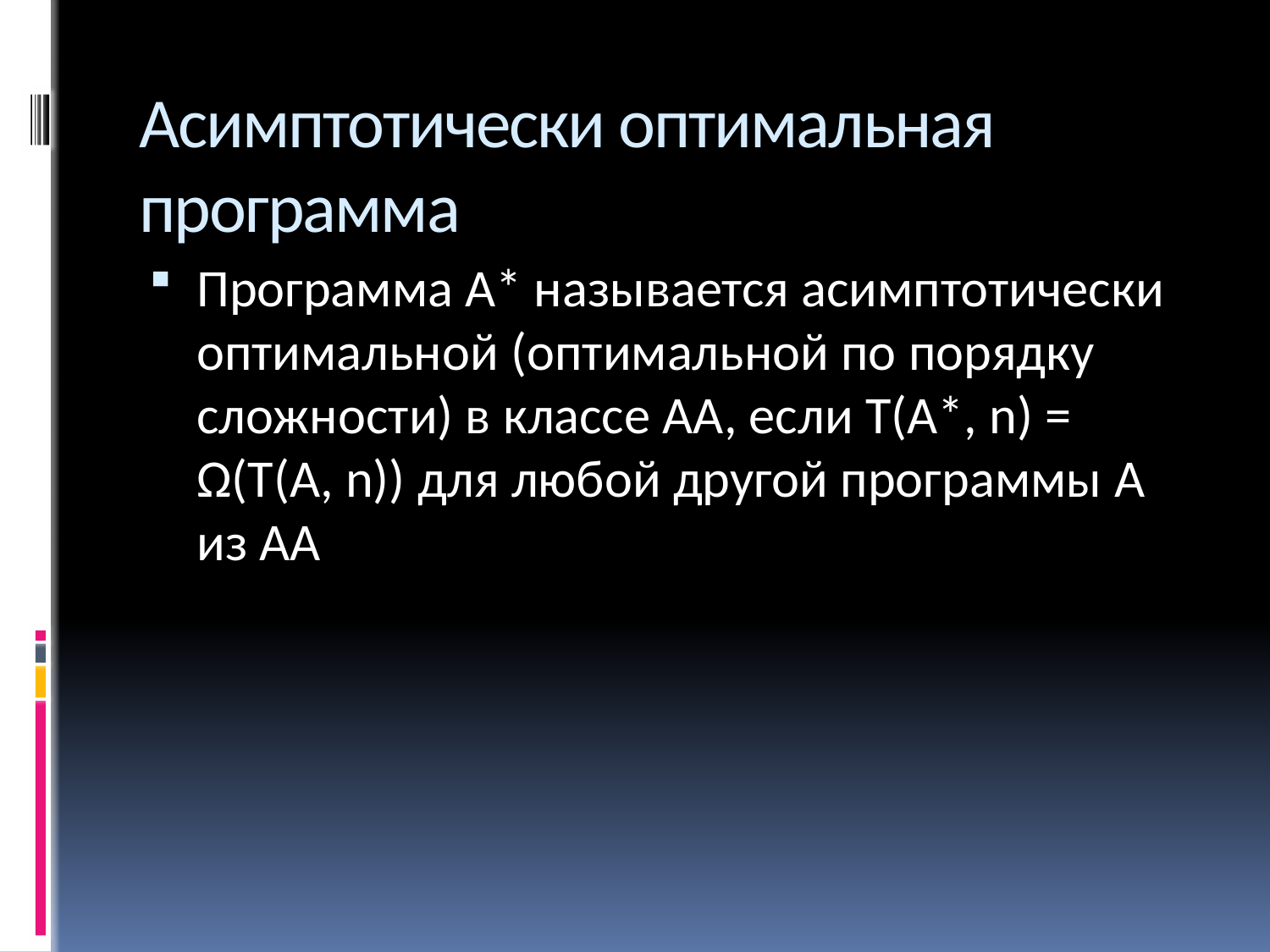

# Асимптотически оптимальная программа
Программа А* называется асимптотически оптимальной (оптимальной по порядку сложности) в классе АА, если T(А*, n) = Ω(Т(А, n)) для любой другой программы A из АА